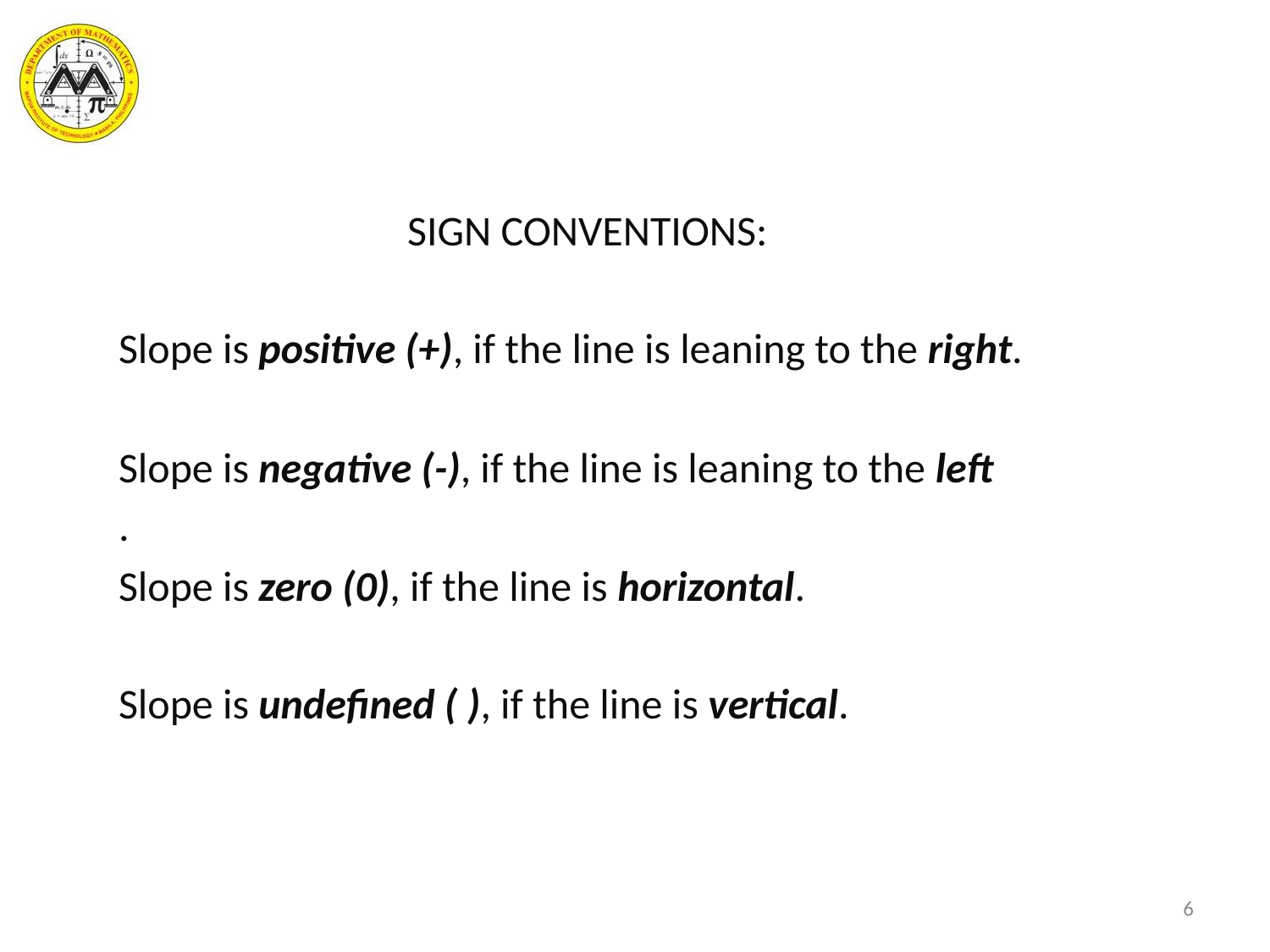

SIGN CONVENTIONS:

Slope is positive (+), if the line is leaning to the right.

Slope is negative (-), if the line is leaning to the left
.
Slope is zero (0), if the line is horizontal.

Slope is undefined ( ), if the line is vertical.

6